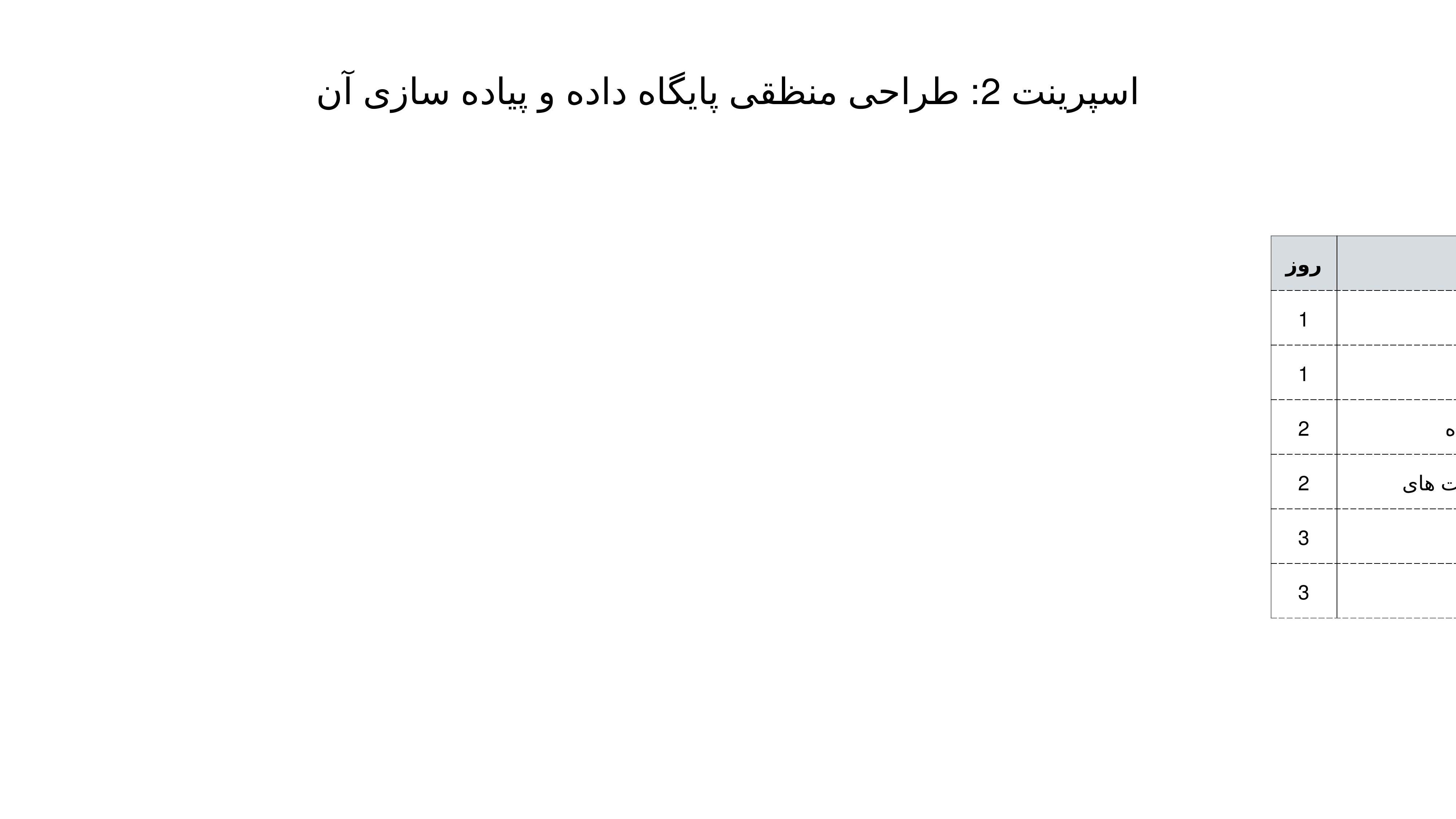

اسپرینت 2: طراحی منظقی پایگاه داده و پیاده سازی آن
| روز | وظایف | مسئول | زمان تخمینی |
| --- | --- | --- | --- |
| 1 | طراحی مدل داده منطقی | عرفان، حمیدرضا | 3 ساعت |
| 1 | ایجاد نمودارهای ERD | عرفان، حمیدرضا | 2 ساعت |
| 2 | انتخاب سیستم مدیریت پایگاه داده (DBMS) | عرفان، حمیدرضا | 1 ساعت |
| 2 | ایجاد اسکریپت های DDL برای ایجاد جداول پایگاه داده | عرفان، حمیدرضا | 4 ساعت |
| 3 | پیاده سازی پایگاه داده | عرفان، حمیدرضا | 3 ساعت |
| 3 | تست واحد پایگاه داده | عرفان، حمیدرضا | 2 ساعت |